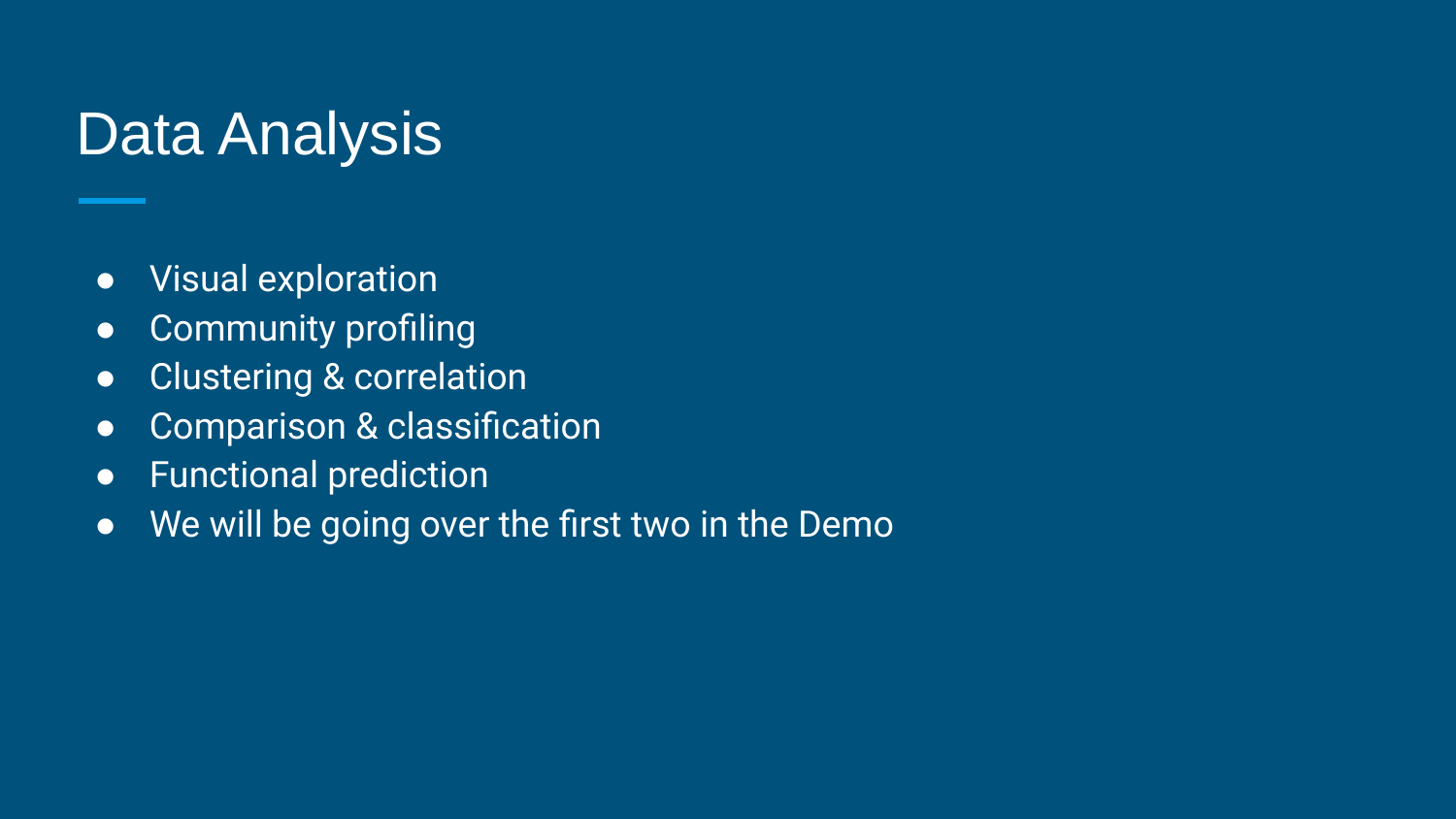

# Data Analysis
Visual exploration
Community profiling
Clustering & correlation
Comparison & classification
Functional prediction
We will be going over the first two in the Demo